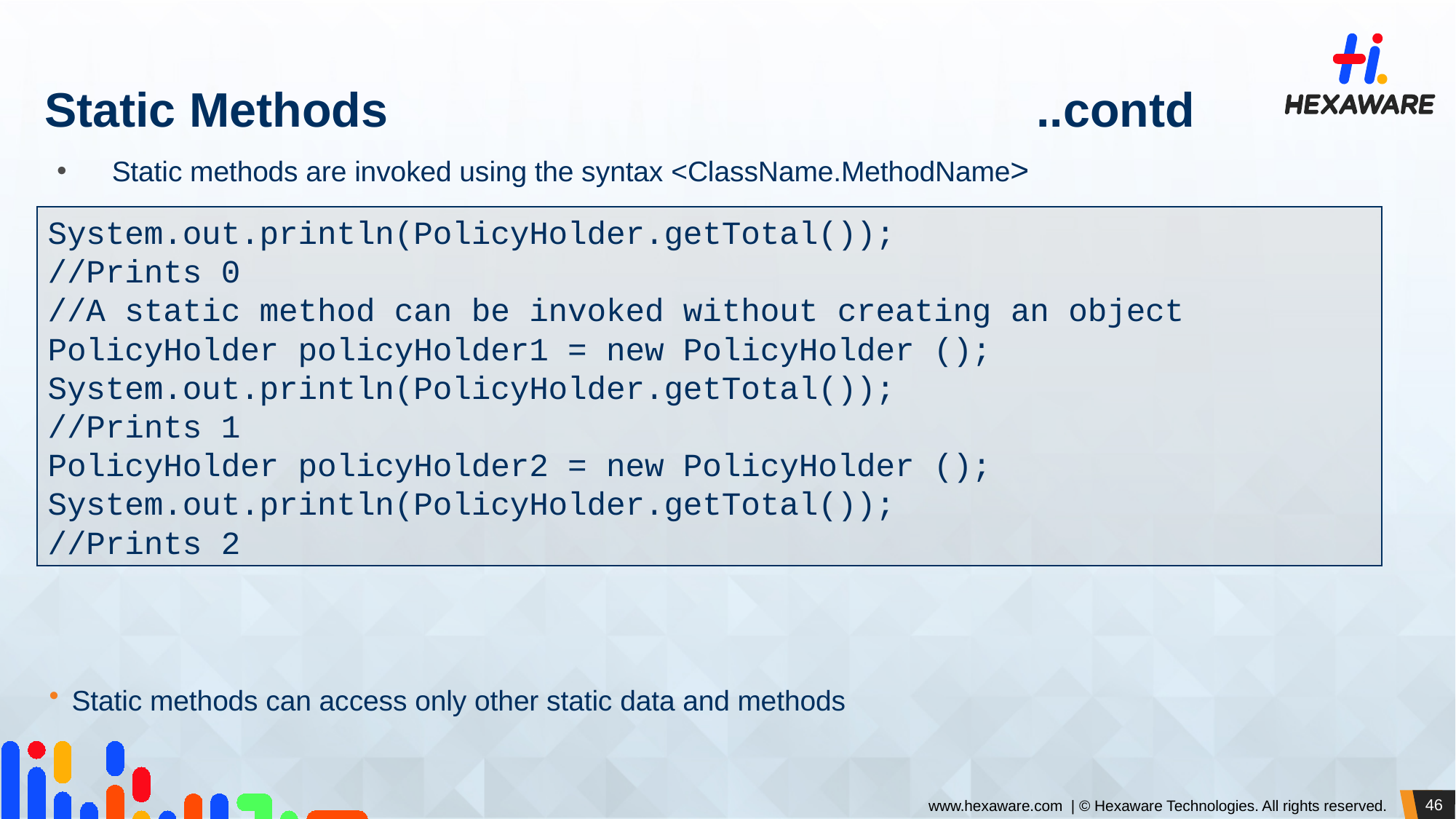

# Static Methods 				                 ..contd
Static methods are invoked using the syntax <ClassName.MethodName>
System.out.println(PolicyHolder.getTotal());
//Prints 0
//A static method can be invoked without creating an object
PolicyHolder policyHolder1 = new PolicyHolder ();
System.out.println(PolicyHolder.getTotal());
//Prints 1
PolicyHolder policyHolder2 = new PolicyHolder ();
System.out.println(PolicyHolder.getTotal());
//Prints 2
Static methods can access only other static data and methods